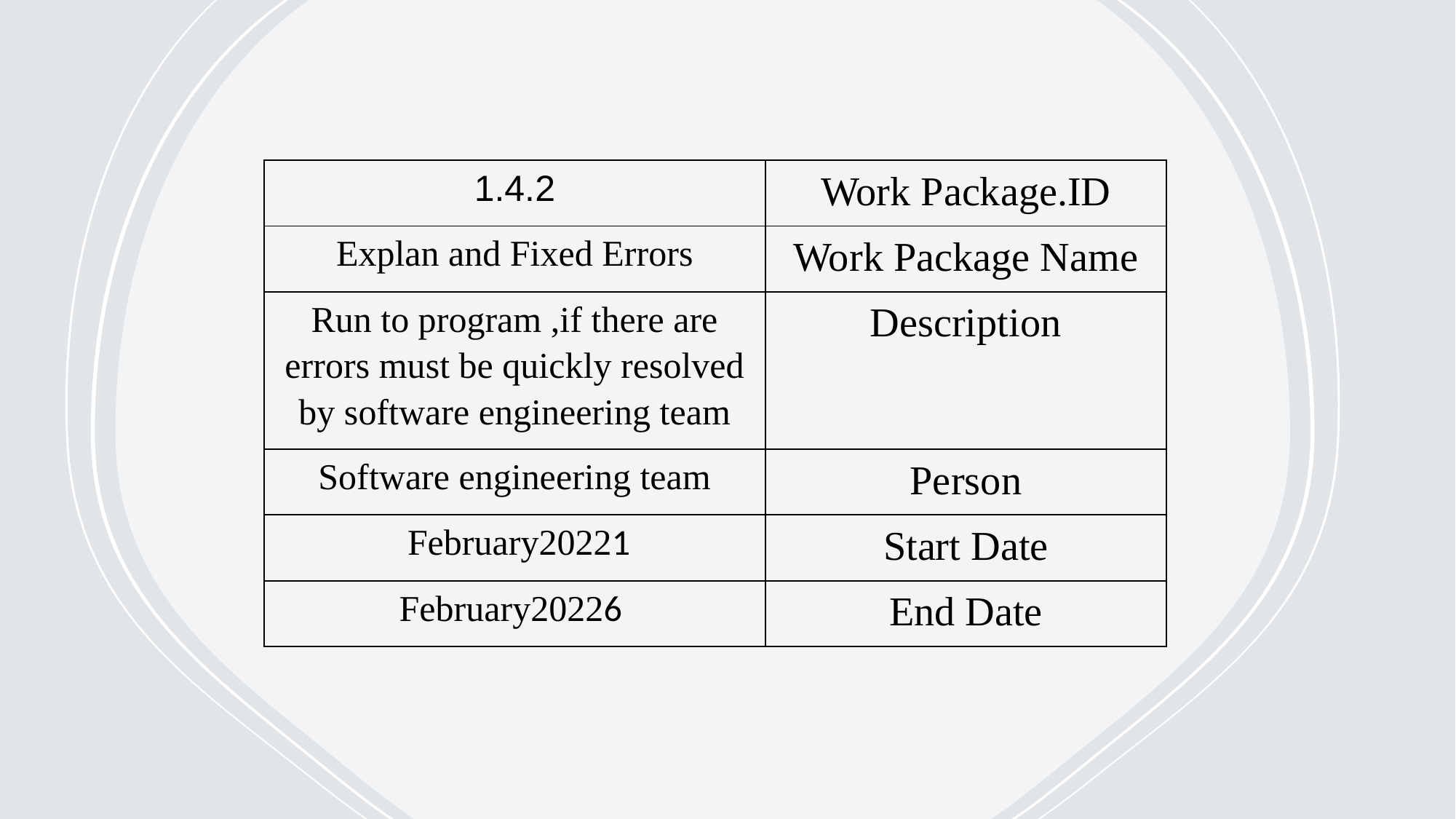

| 1.4.2 | Work Package.ID |
| --- | --- |
| Explan and Fixed Errors | Work Package Name |
| Run to program ,if there are errors must be quickly resolved by software engineering team | Description |
| Software engineering team | Person |
| February20221 | Start Date |
| February20226 | End Date |